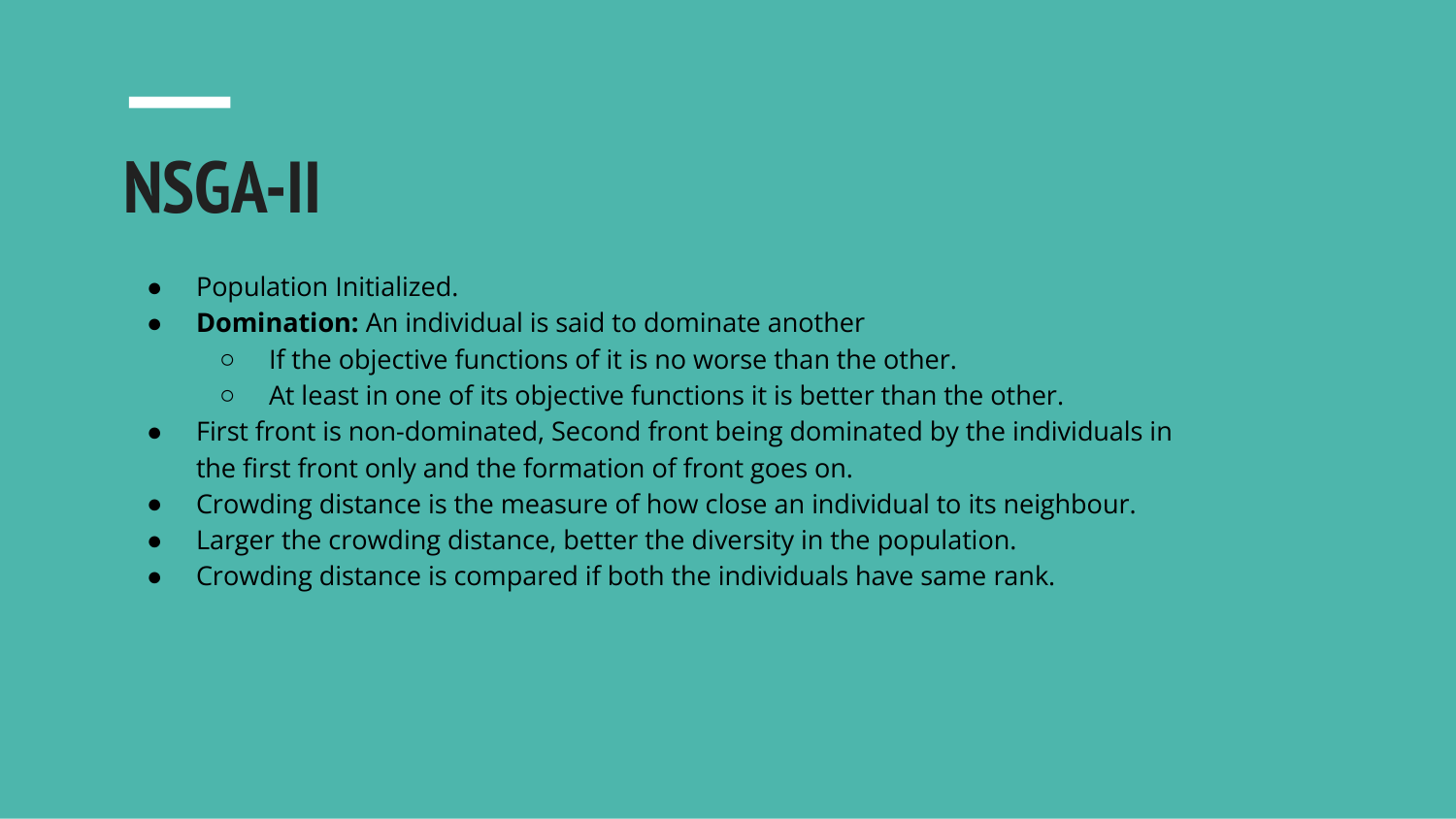

# NSGA-II

Population Initialized.
Domination: An individual is said to dominate another
If the objective functions of it is no worse than the other.
At least in one of its objective functions it is better than the other.
First front is non-dominated, Second front being dominated by the individuals in the first front only and the formation of front goes on.
Crowding distance is the measure of how close an individual to its neighbour.
Larger the crowding distance, better the diversity in the population.
Crowding distance is compared if both the individuals have same rank.